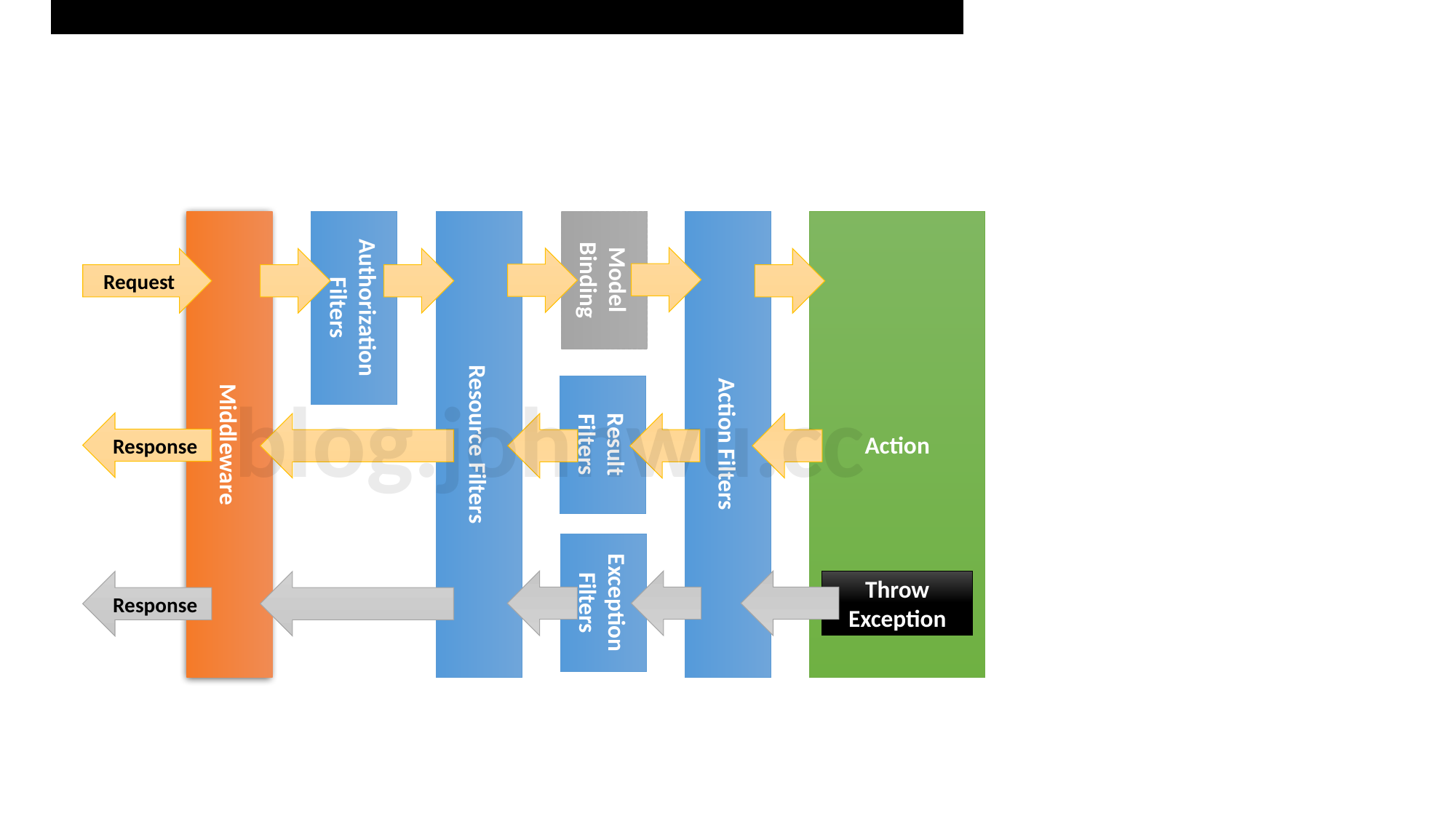

Action
Model Binding

Request

Authorization Filters
# blog.johnwu.cc
Middleware
Resource Filters
Action Filters
Result Filters
Response

Exception
Filters

Throw
Exception
Response